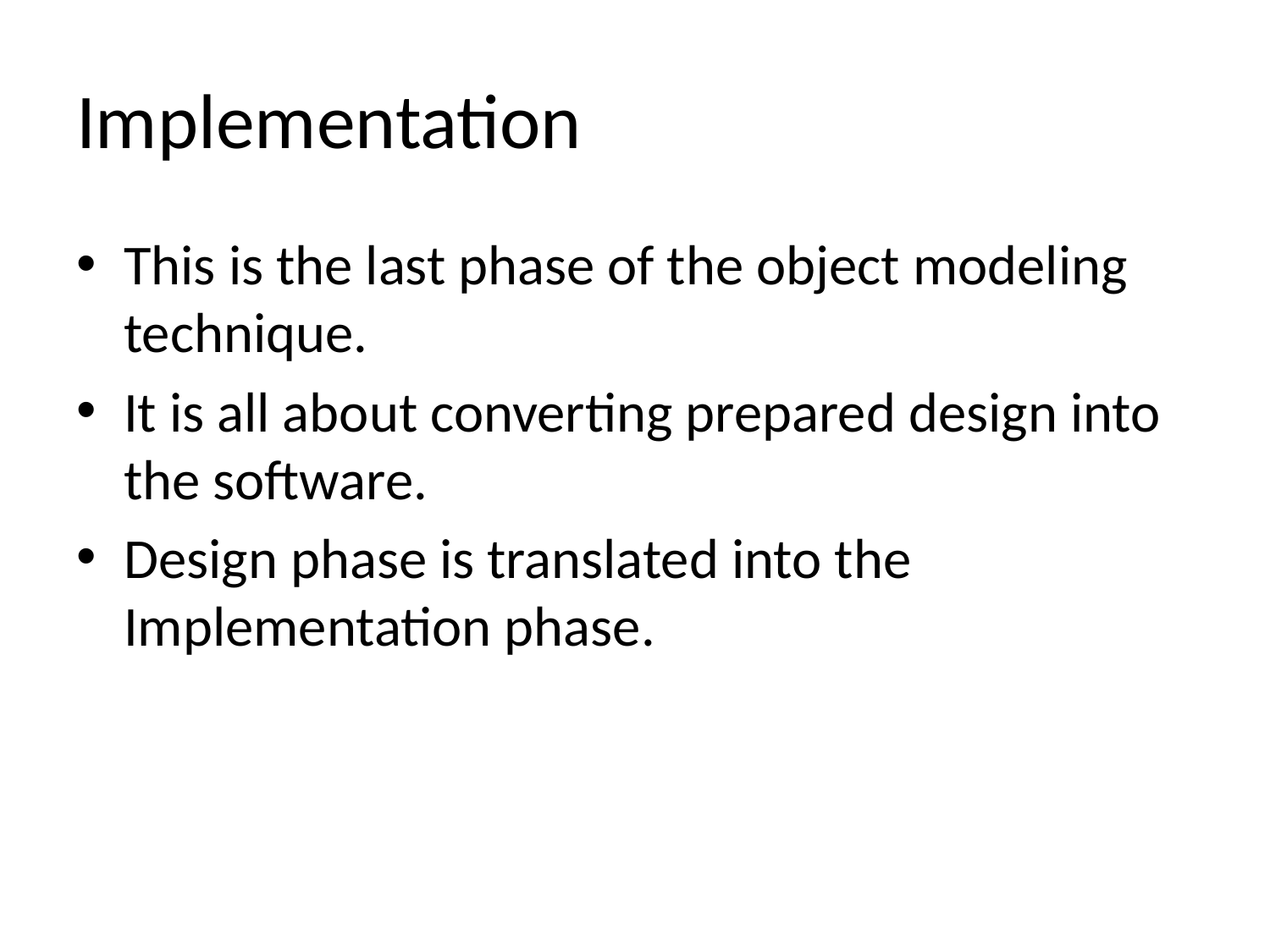

# Implementation
This is the last phase of the object modeling technique.
It is all about converting prepared design into the software.
Design phase is translated into the Implementation phase.